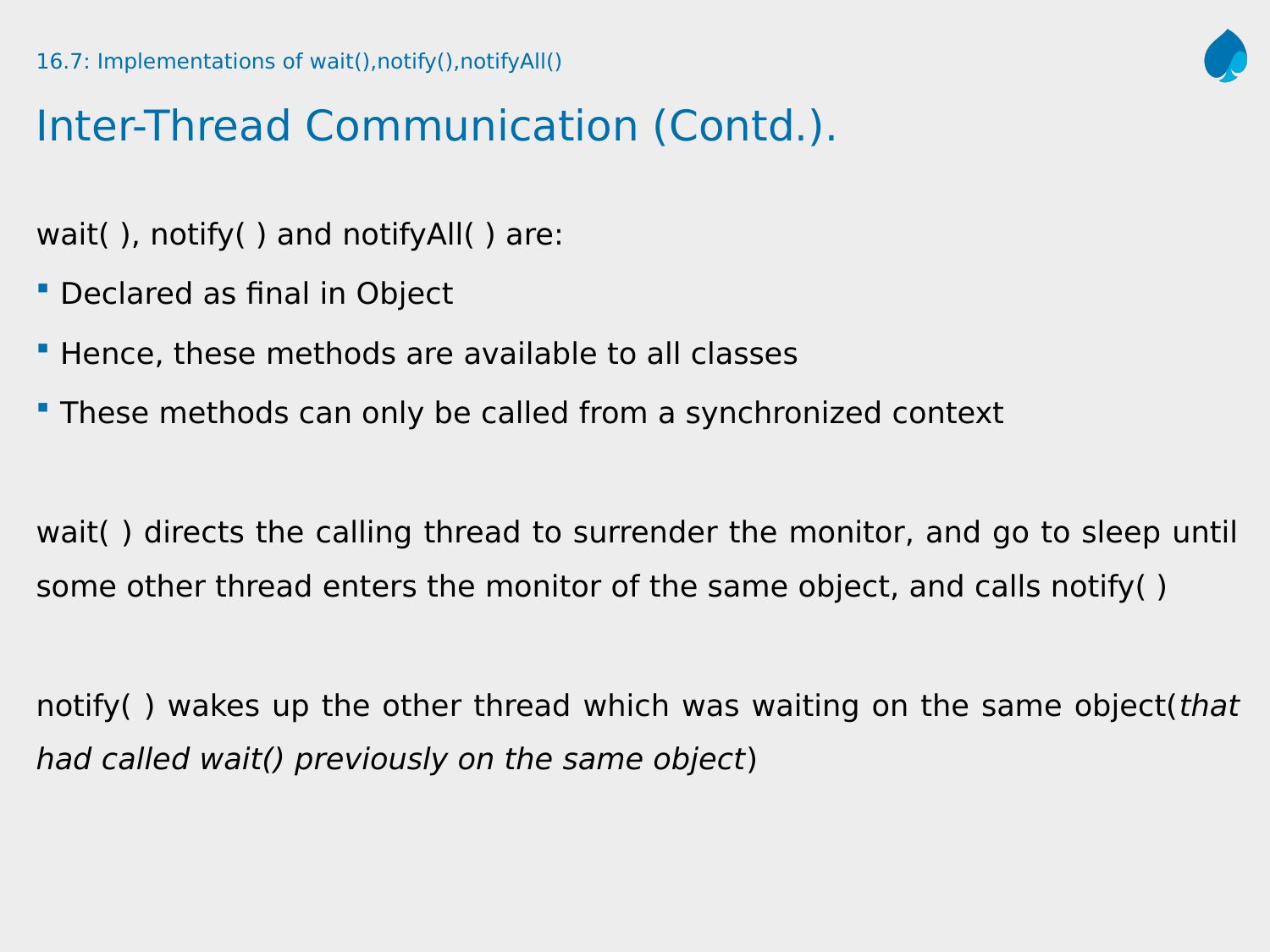

# 16.7: Implementations of wait(),notify(),notifyAll() Inter-Thread Communication (Contd.).
wait( ), notify( ) and notifyAll( ) are:
Declared as final in Object
Hence, these methods are available to all classes
These methods can only be called from a synchronized context

wait( ) directs the calling thread to surrender the monitor, and go to sleep until some other thread enters the monitor of the same object, and calls notify( )

notify( ) wakes up the other thread which was waiting on the same object(that had called wait() previously on the same object)